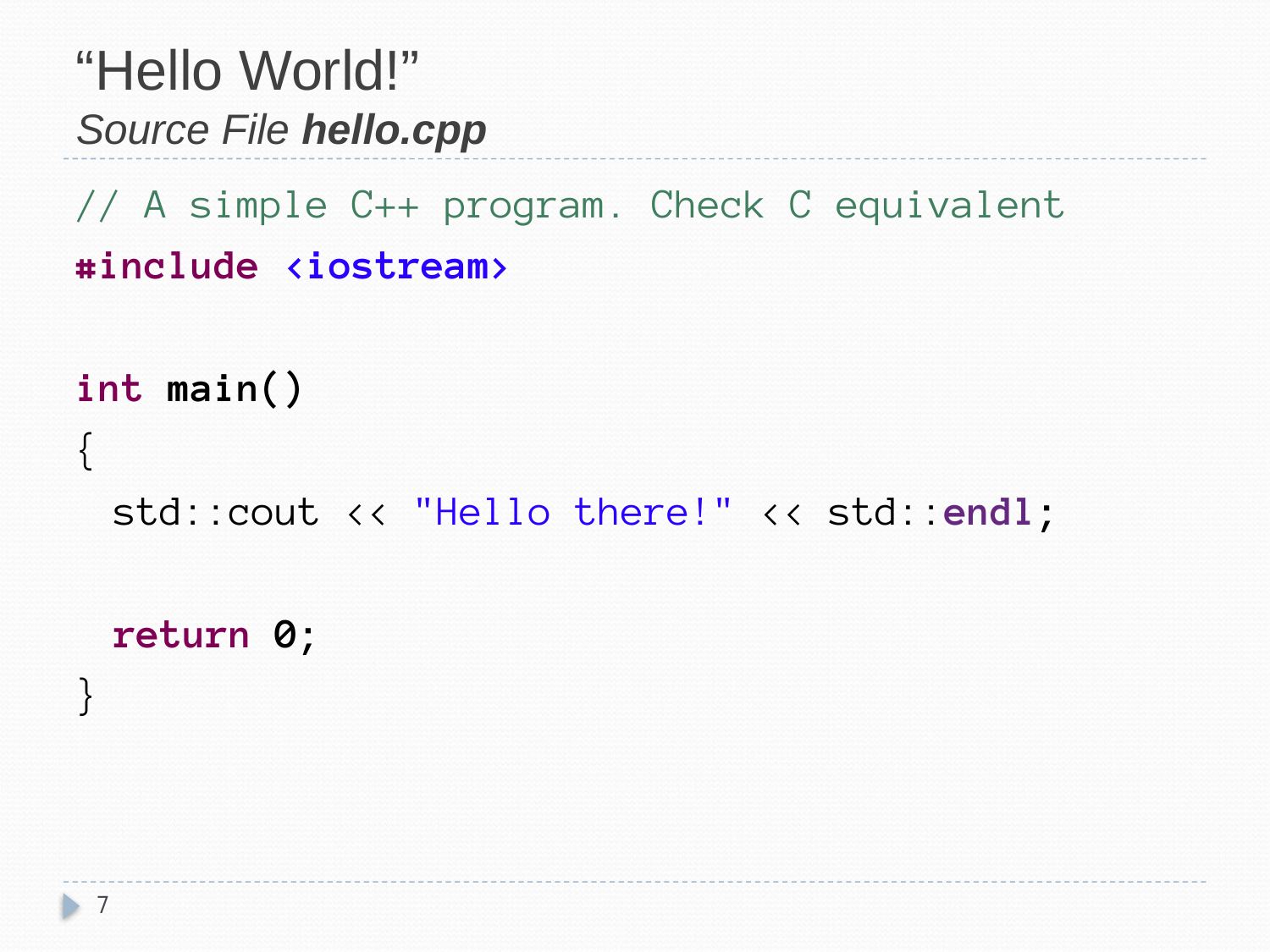

# “Hello World!” Source File hello.cpp
// A simple C++ program. Check C equivalent
#include <iostream>

int main()
{
	std::cout << "Hello there!" << std::endl;

	return 0;
}
7